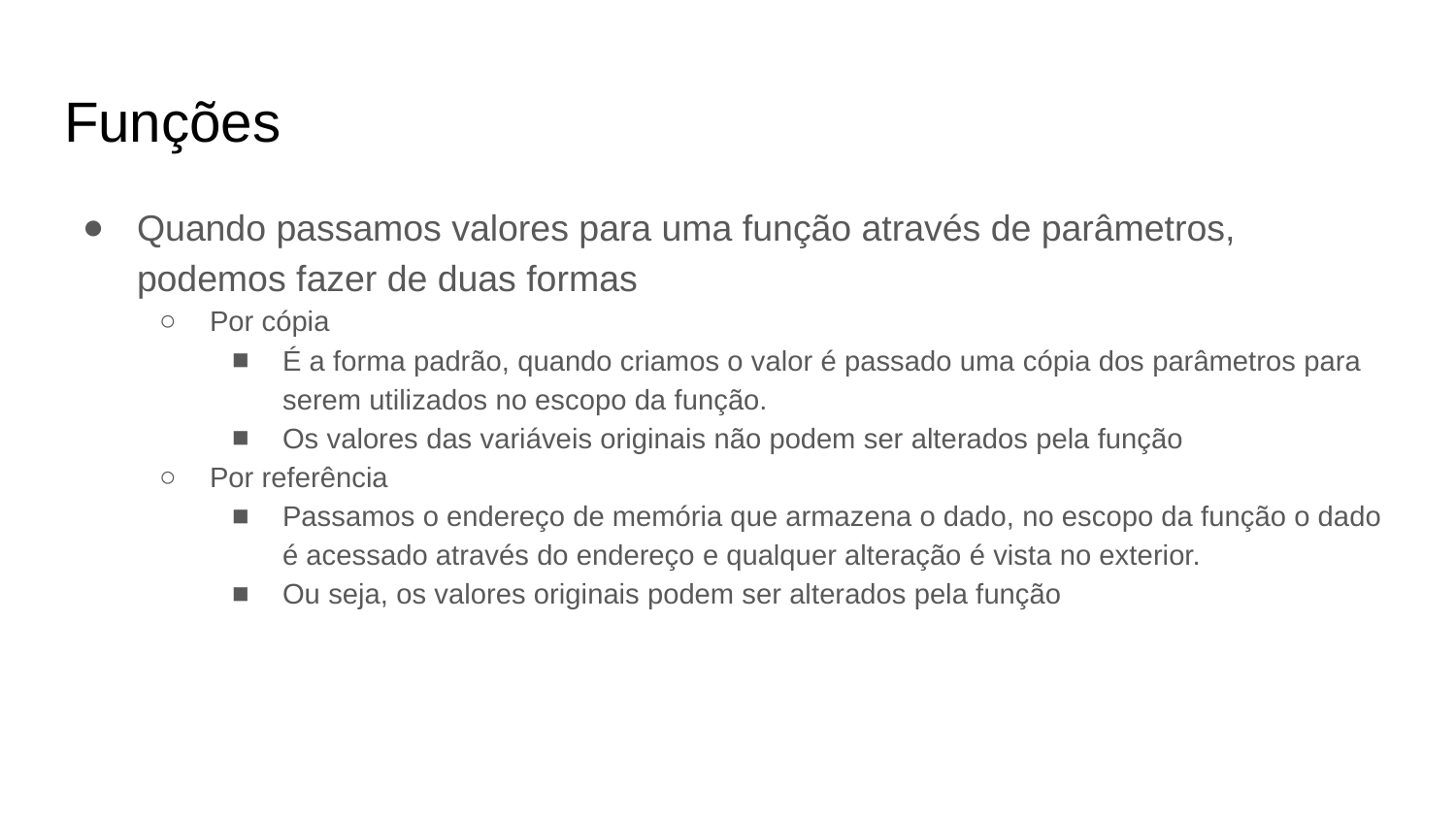

Funções
Quando passamos valores para uma função através de parâmetros, podemos fazer de duas formas
Por cópia
É a forma padrão, quando criamos o valor é passado uma cópia dos parâmetros para serem utilizados no escopo da função.
Os valores das variáveis originais não podem ser alterados pela função
Por referência
Passamos o endereço de memória que armazena o dado, no escopo da função o dado é acessado através do endereço e qualquer alteração é vista no exterior.
Ou seja, os valores originais podem ser alterados pela função